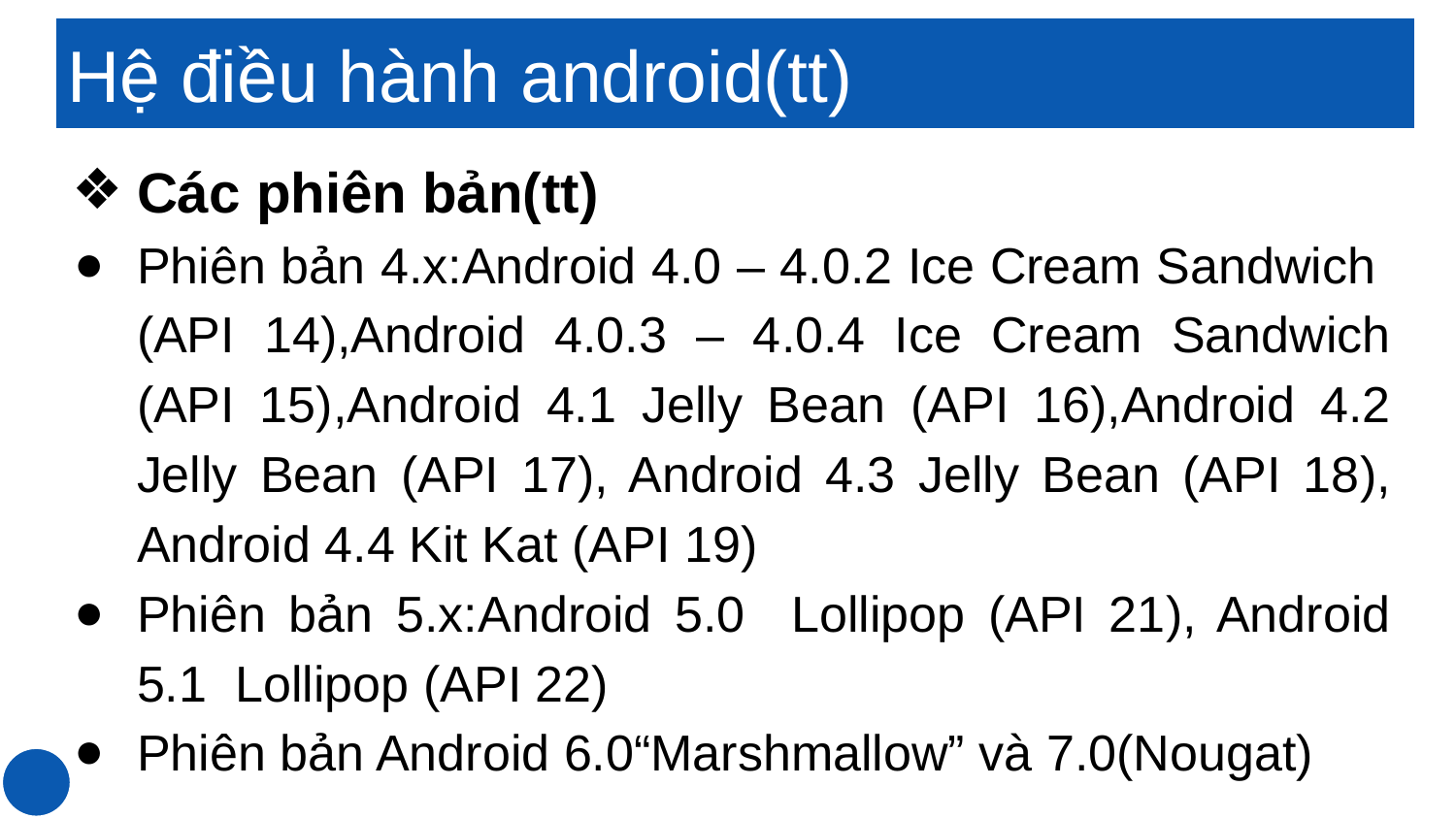

Hệ điều hành android(tt)
Các phiên bản(tt)
Phiên bản 4.x:Android 4.0 – 4.0.2 Ice Cream Sandwich  (API 14),Android 4.0.3 – 4.0.4 Ice Cream Sandwich (API 15),Android 4.1 Jelly Bean (API 16),Android 4.2 Jelly Bean (API 17), Android 4.3 Jelly Bean (API 18), Android 4.4 Kit Kat (API 19)
Phiên bản 5.x:Android 5.0  Lollipop (API 21), Android 5.1  Lollipop (API 22)
Phiên bản Android 6.0“Marshmallow” và 7.0(Nougat)